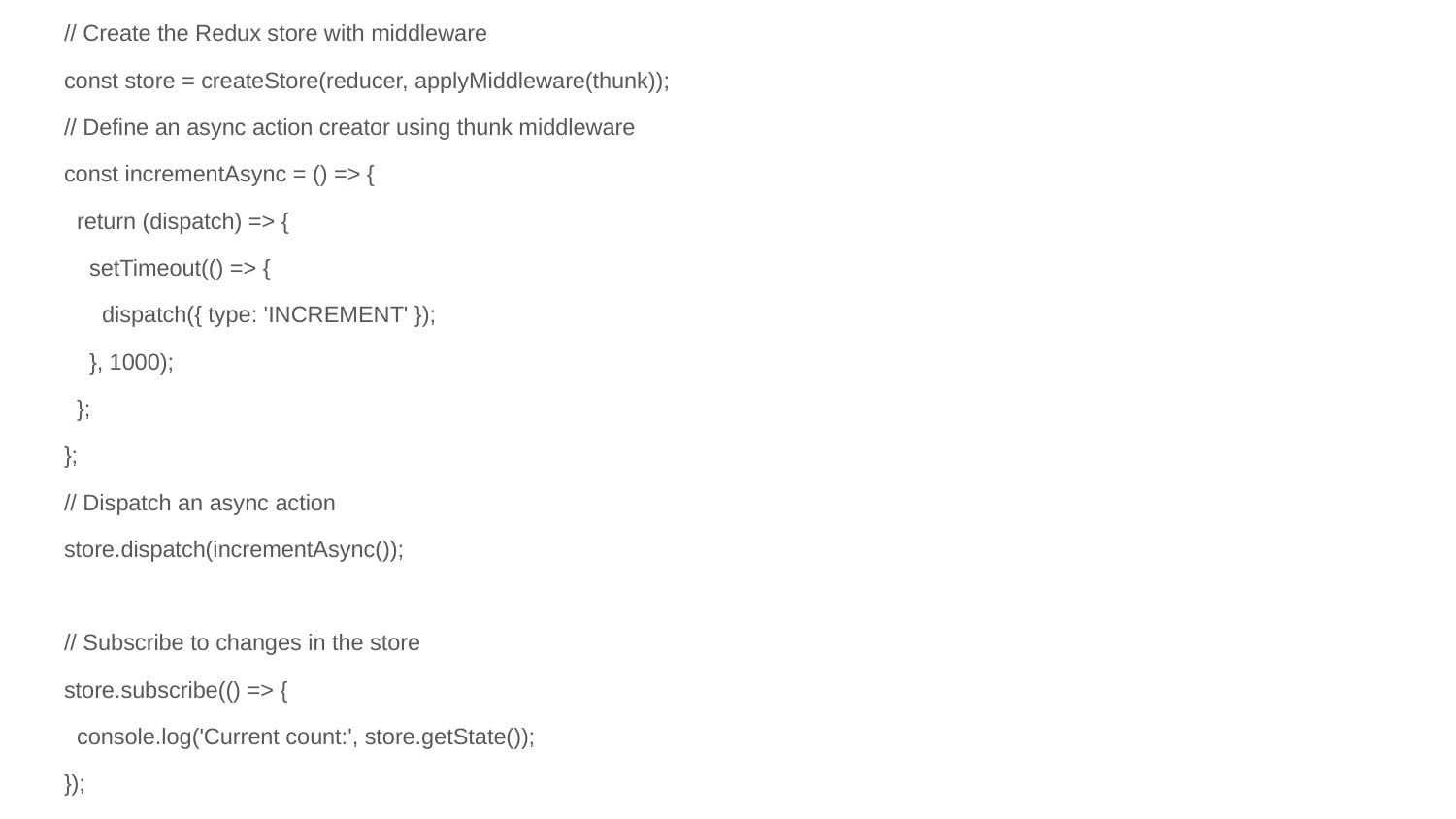

// Create the Redux store with middleware
const store = createStore(reducer, applyMiddleware(thunk));
// Define an async action creator using thunk middleware
const incrementAsync = () => {
  return (dispatch) => {
    setTimeout(() => {
      dispatch({ type: 'INCREMENT' });
    }, 1000);
  };
};
// Dispatch an async action
store.dispatch(incrementAsync());

// Subscribe to changes in the store
store.subscribe(() => {
  console.log('Current count:', store.getState());
});